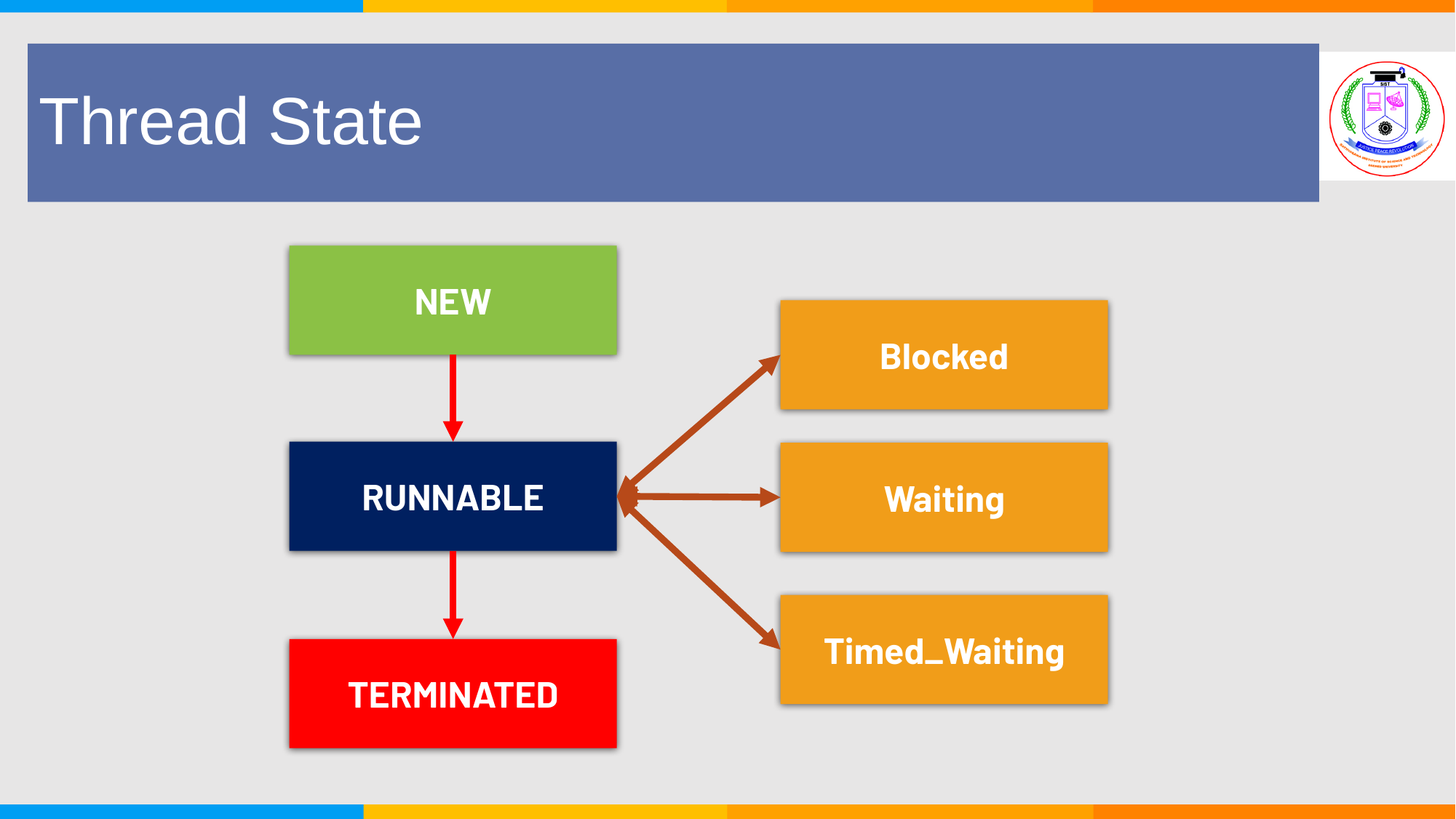

# Thread State
42
NEW
Blocked
RUNNABLE
Waiting
Timed_Waiting
TERMINATED